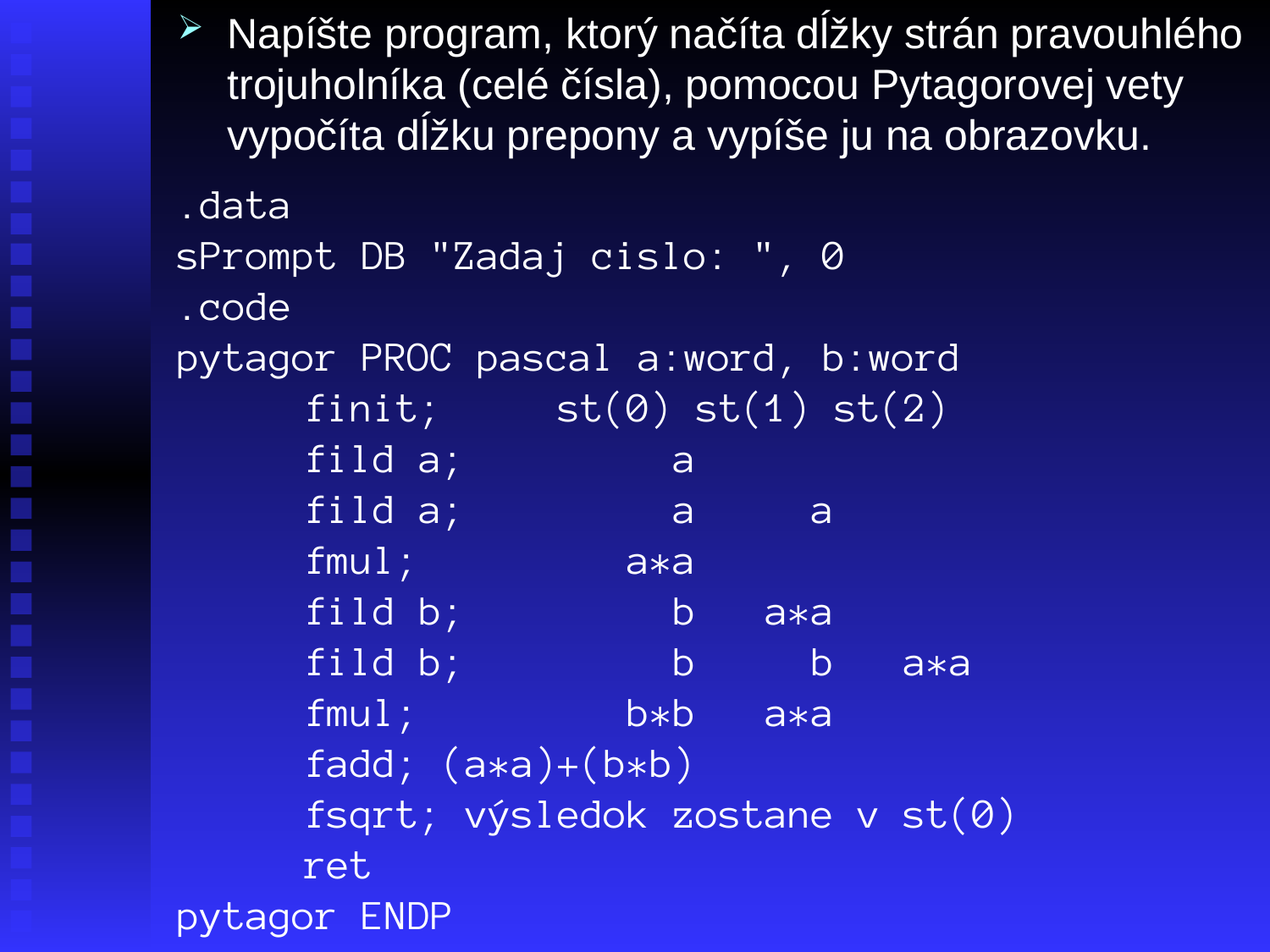

Napíšte program, ktorý načíta dĺžky strán pravouhlého trojuholníka (celé čísla), pomocou Pytagorovej vety vypočíta dĺžku prepony a vypíše ju na obrazovku.
.data
sPrompt DB "Zadaj cislo: ", 0
.code
pytagor PROC pascal a:word, b:word
	finit;     st(0) st(1) st(2)
	fild a;         a
	fild a;         a     a
	fmul;         a*a
	fild b;         b   a*a
	fild b;         b     b   a*a
	fmul;         b*b   a*a
	fadd; (a*a)+(b*b)
	fsqrt; výsledok zostane v st(0)
	ret
pytagor ENDP